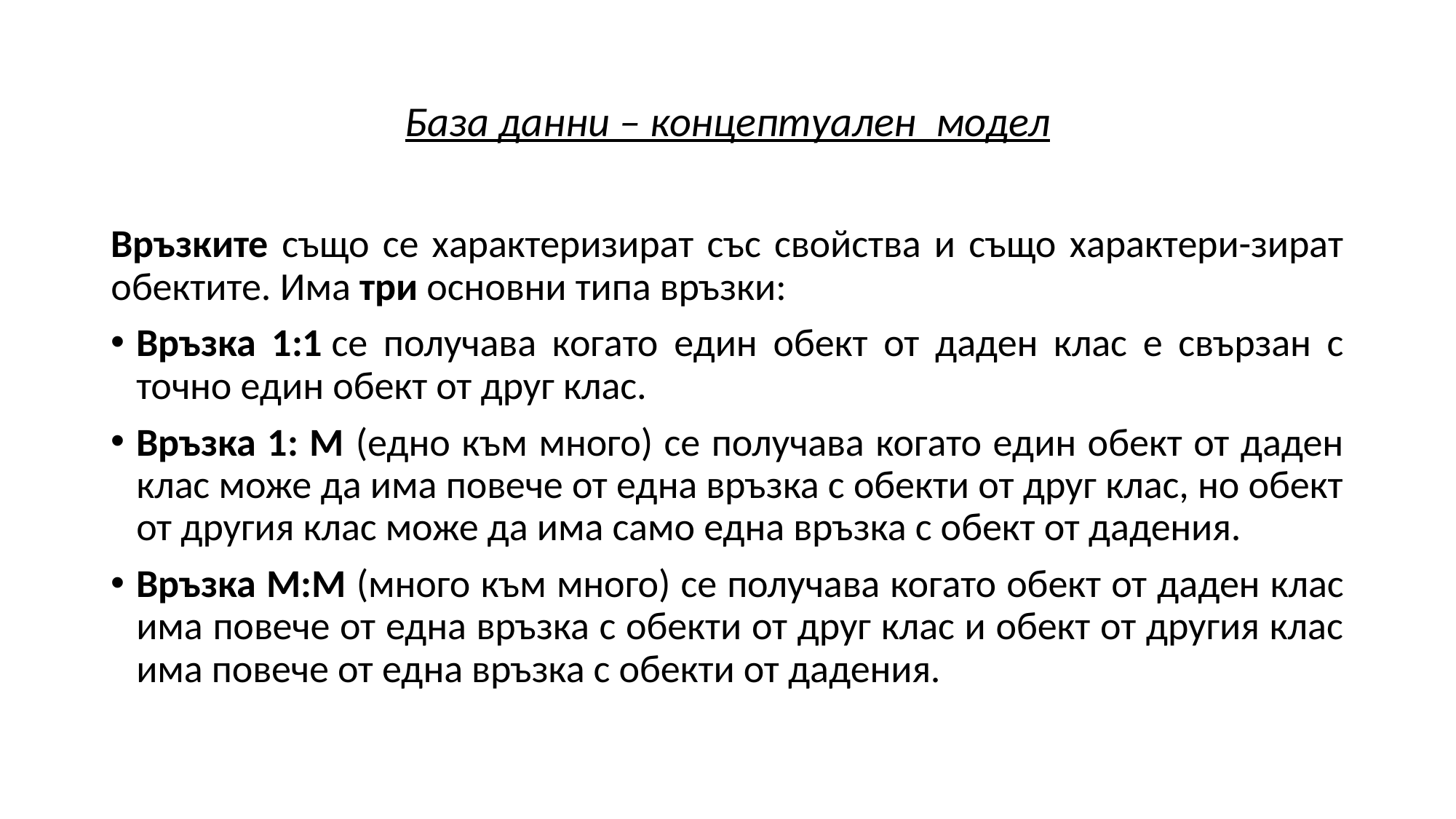

# База данни – концептуален  модел
Връзките също се характеризират със свойства и също характери-зират обектите. Има три основни типа връзки:
Връзка 1:1 се получава когато един обект от даден клас е свързан с точно един обект от друг клас.
Връзка 1: M (едно към много) се получава когато един обект от даден клас може да има повече от една връзка с обекти от друг клас, но обект от другия клас може да има само една връзка с обект от дадения.
Връзка М:M (много към много) се получава когато обект от даден клас има повече от една връзка с обекти от друг клас и обект от другия клас има повече от една връзка с обекти от дадения.